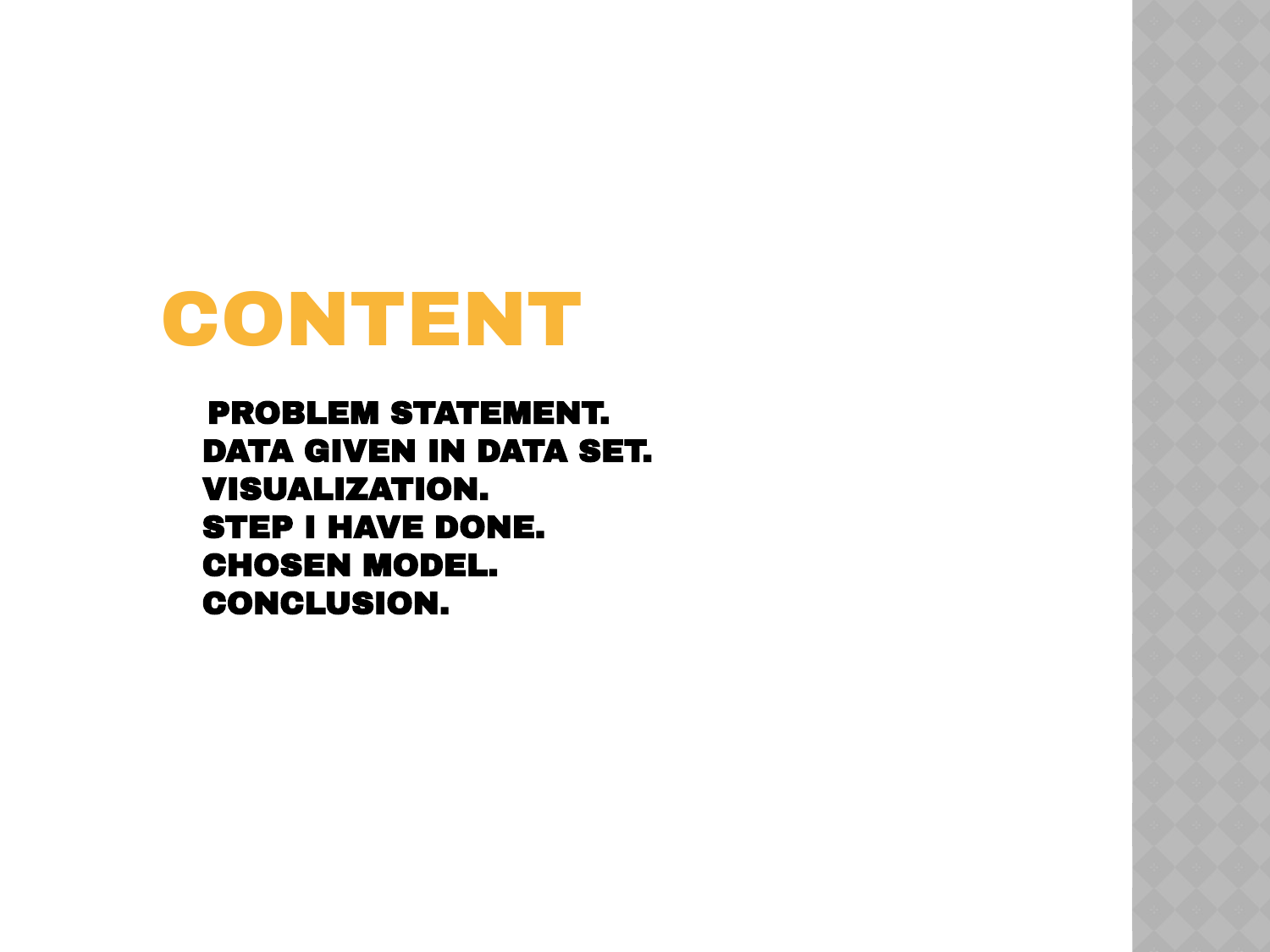

CONTENT
# Problem statement. Data given in data set. Visualization. Step I have done. chosen model. conclusion.